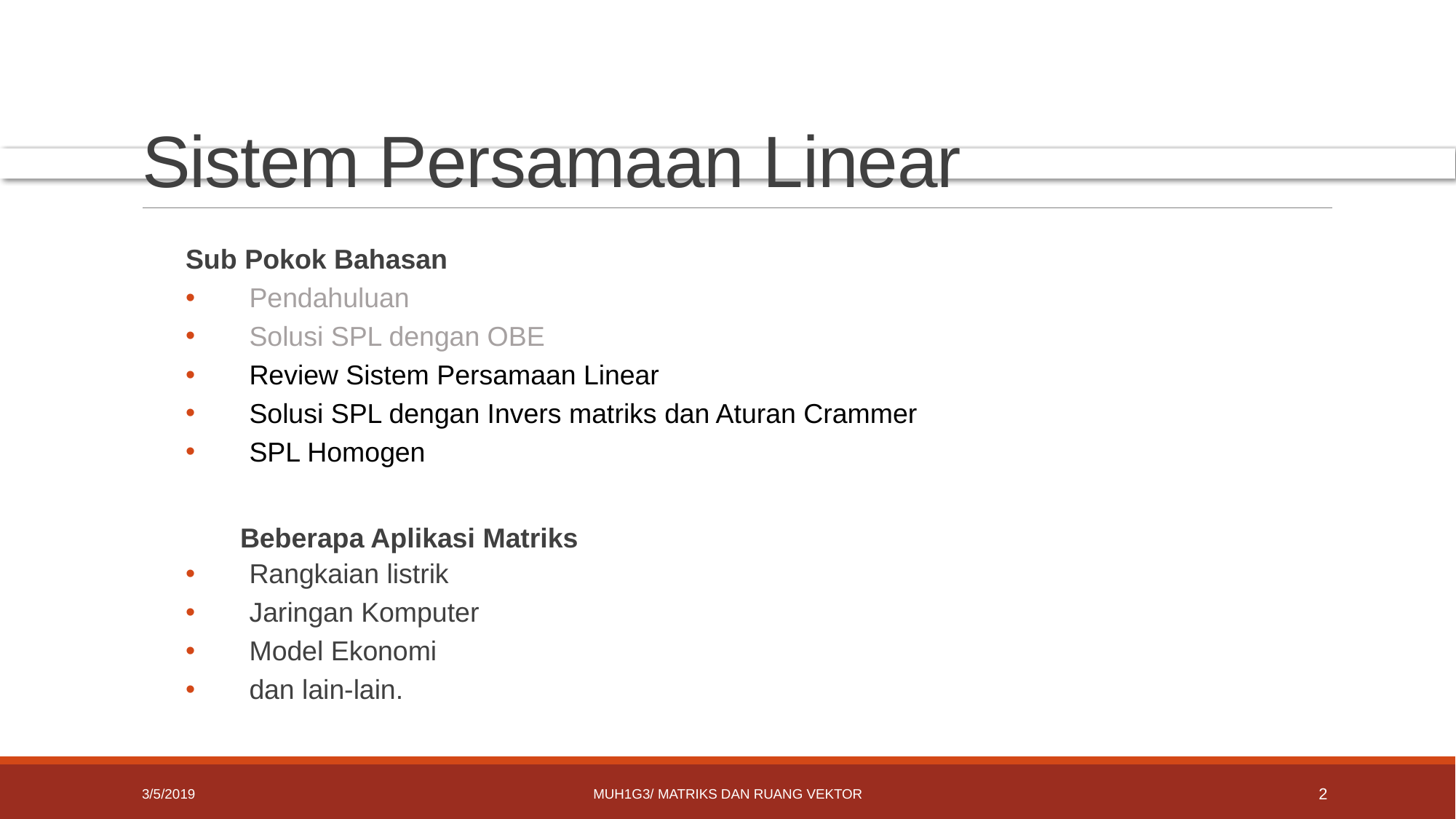

# Sistem Persamaan Linear
Sub Pokok Bahasan
Pendahuluan
Solusi SPL dengan OBE
Review Sistem Persamaan Linear
Solusi SPL dengan Invers matriks dan Aturan Crammer
SPL Homogen

	Beberapa Aplikasi Matriks
Rangkaian listrik
Jaringan Komputer
Model Ekonomi
dan lain-lain.
3/5/2019
MUH1G3/ Matriks dan ruang vektor
2